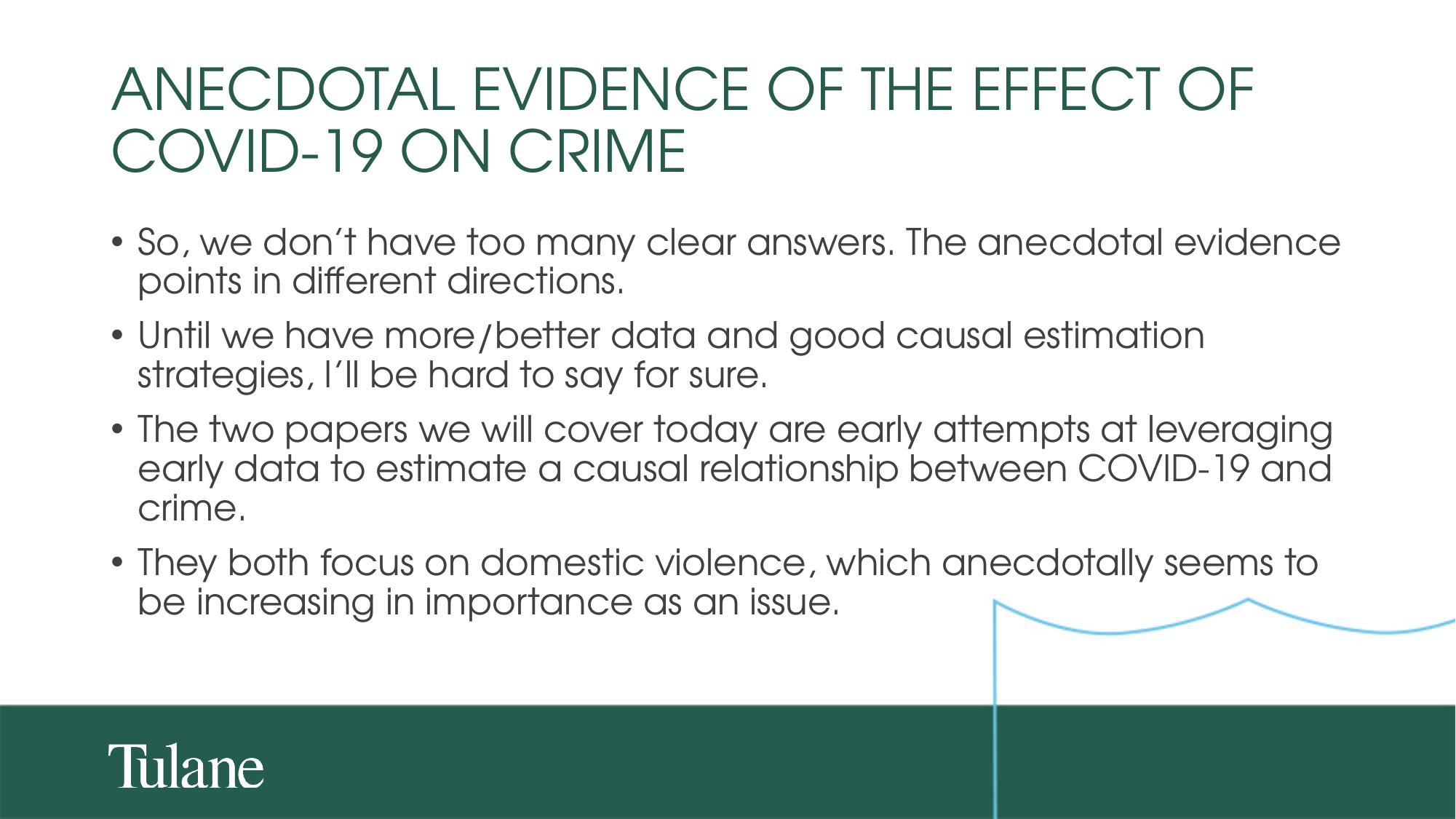

# Anecdotal evidence of the effect of COVID-19 on crime
So, we don’t have too many clear answers. The anecdotal evidence points in different directions.
Until we have more/better data and good causal estimation strategies, I’ll be hard to say for sure.
The two papers we will cover today are early attempts at leveraging early data to estimate a causal relationship between COVID-19 and crime.
They both focus on domestic violence, which anecdotally seems to be increasing in importance as an issue.